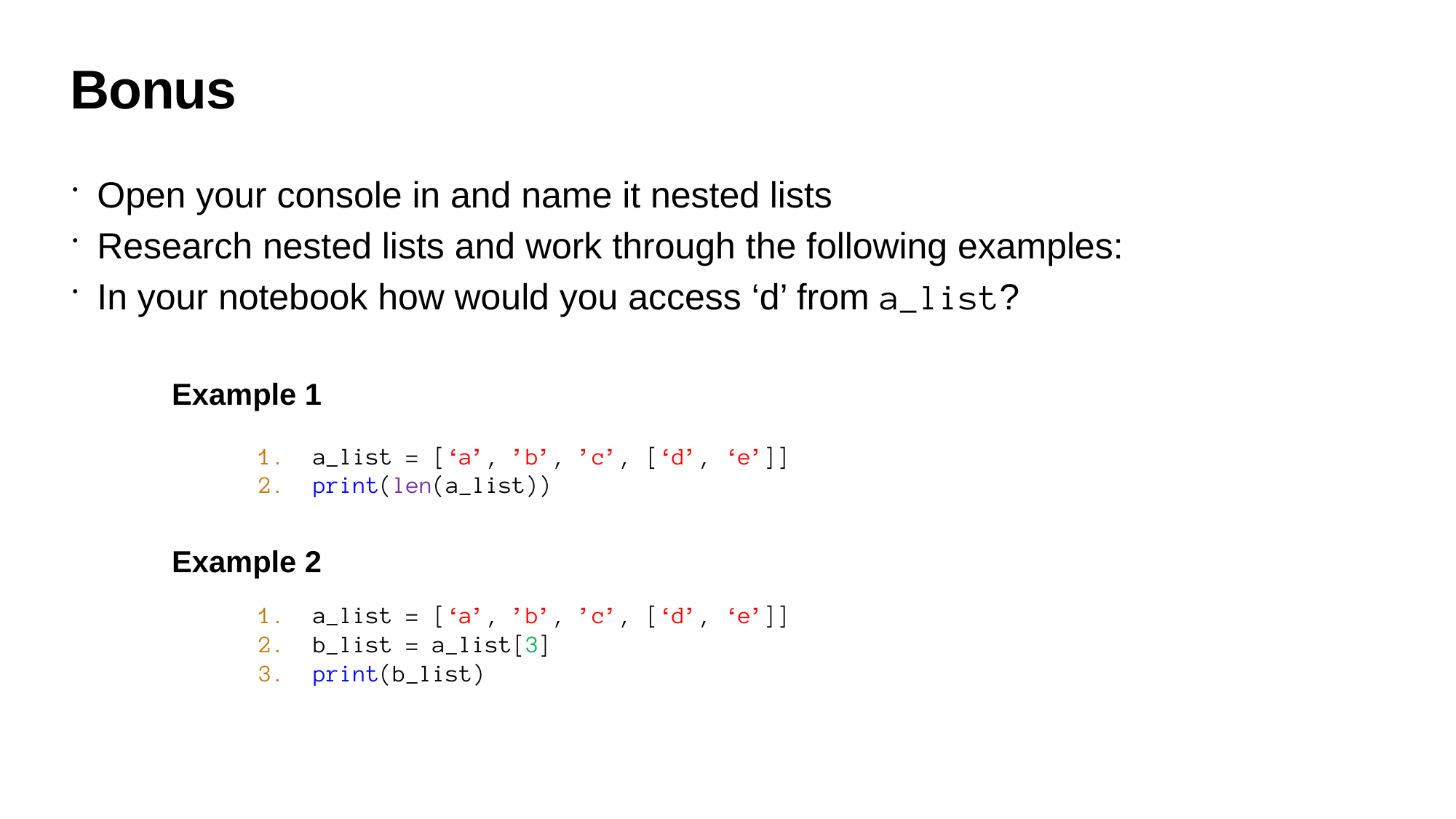

# Bonus
Open your console in and name it nested lists
Research nested lists and work through the following examples:
In your notebook how would you access ‘d’ from a_list?

Example 1
a_list = [‘a’, ’b’, ’c’, [‘d’, ‘e’]]
print(len(a_list))

Example 2
a_list = [‘a’, ’b’, ’c’, [‘d’, ‘e’]]
b_list = a_list[3]
print(b_list)